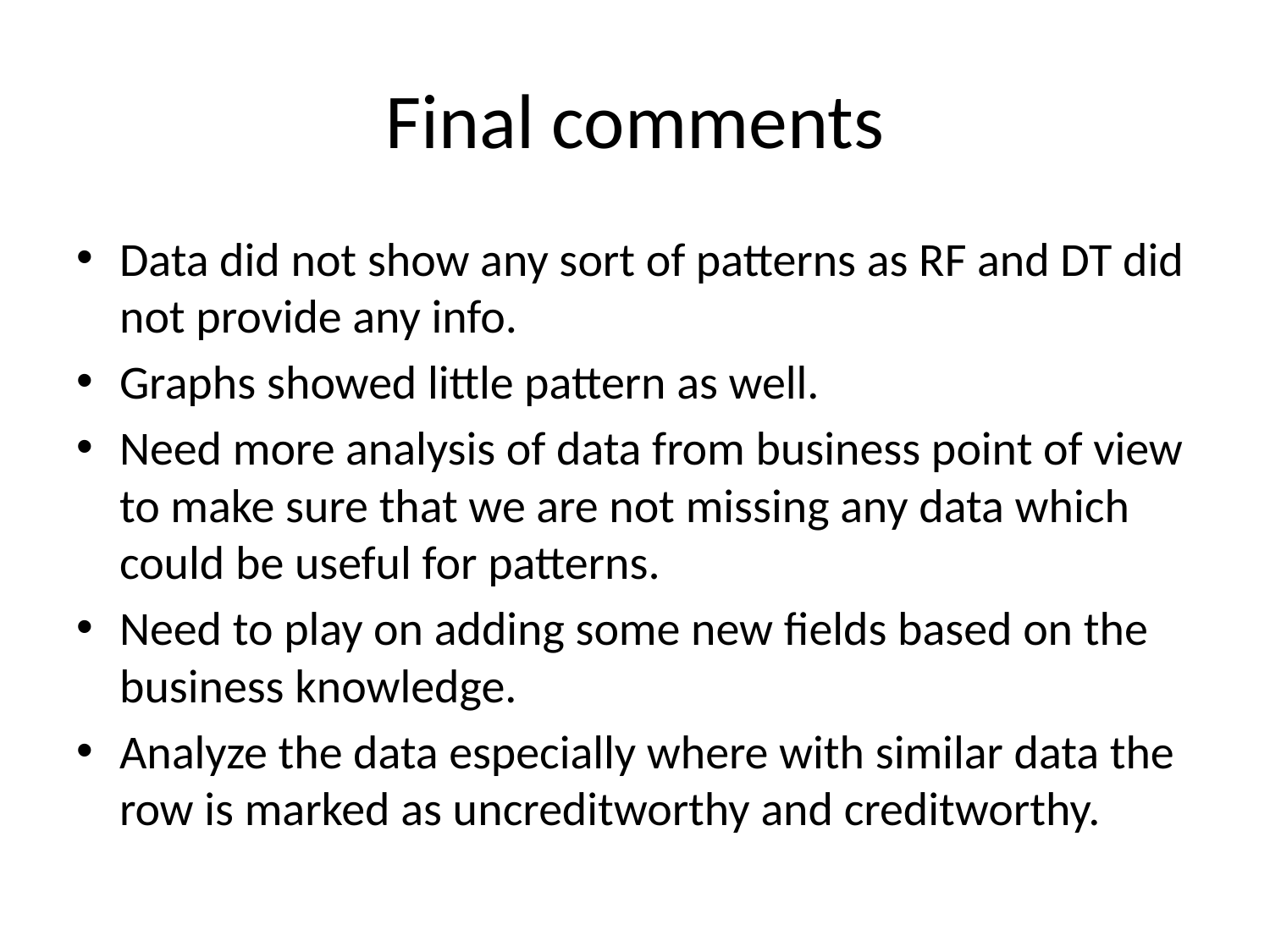

# Final comments
Data did not show any sort of patterns as RF and DT did not provide any info.
Graphs showed little pattern as well.
Need more analysis of data from business point of view to make sure that we are not missing any data which could be useful for patterns.
Need to play on adding some new fields based on the business knowledge.
Analyze the data especially where with similar data the row is marked as uncreditworthy and creditworthy.